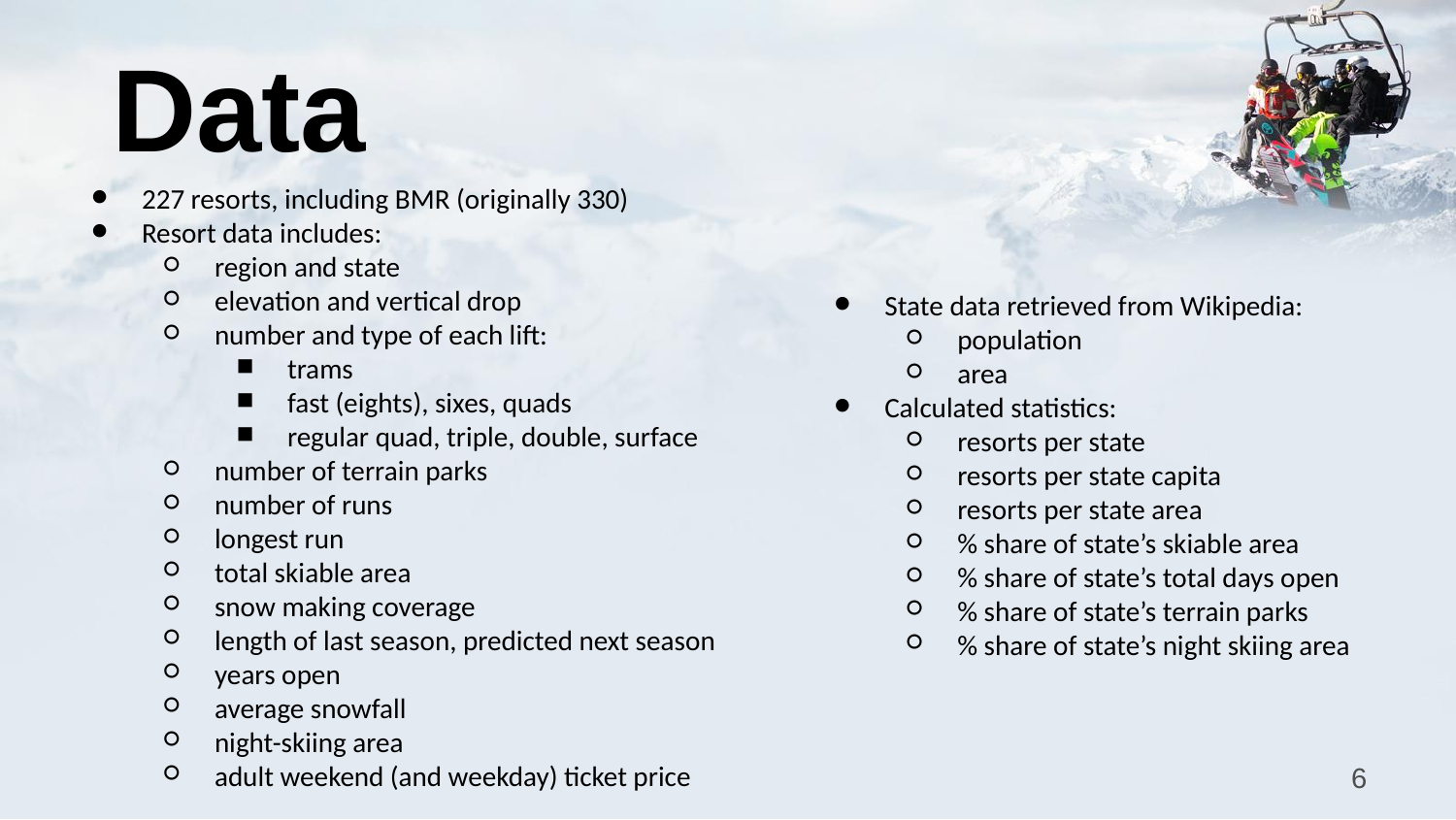

# Data
227 resorts, including BMR (originally 330)
Resort data includes:
region and state
elevation and vertical drop
number and type of each lift:
trams
fast (eights), sixes, quads
regular quad, triple, double, surface
number of terrain parks
number of runs
longest run
total skiable area
snow making coverage
length of last season, predicted next season
years open
average snowfall
night-skiing area
adult weekend (and weekday) ticket price
State data retrieved from Wikipedia:
population
area
Calculated statistics:
resorts per state
resorts per state capita
resorts per state area
% share of state’s skiable area
% share of state’s total days open
% share of state’s terrain parks
% share of state’s night skiing area
6